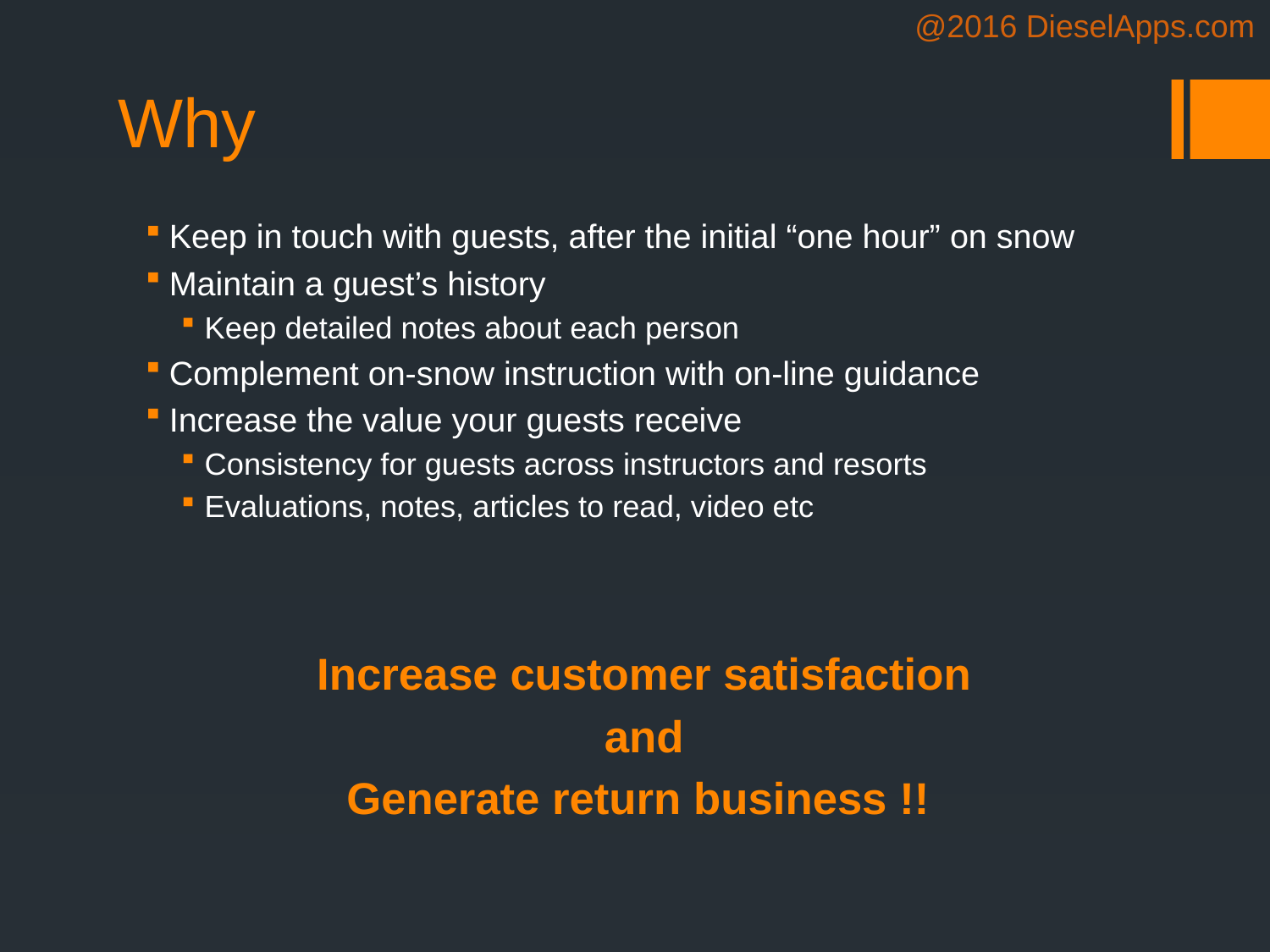

Why
Keep in touch with guests, after the initial “one hour” on snow
Maintain a guest’s history
Keep detailed notes about each person
Complement on-snow instruction with on-line guidance
Increase the value your guests receive
Consistency for guests across instructors and resorts
Evaluations, notes, articles to read, video etc

 Increase customer satisfaction
 and
Generate return business !!